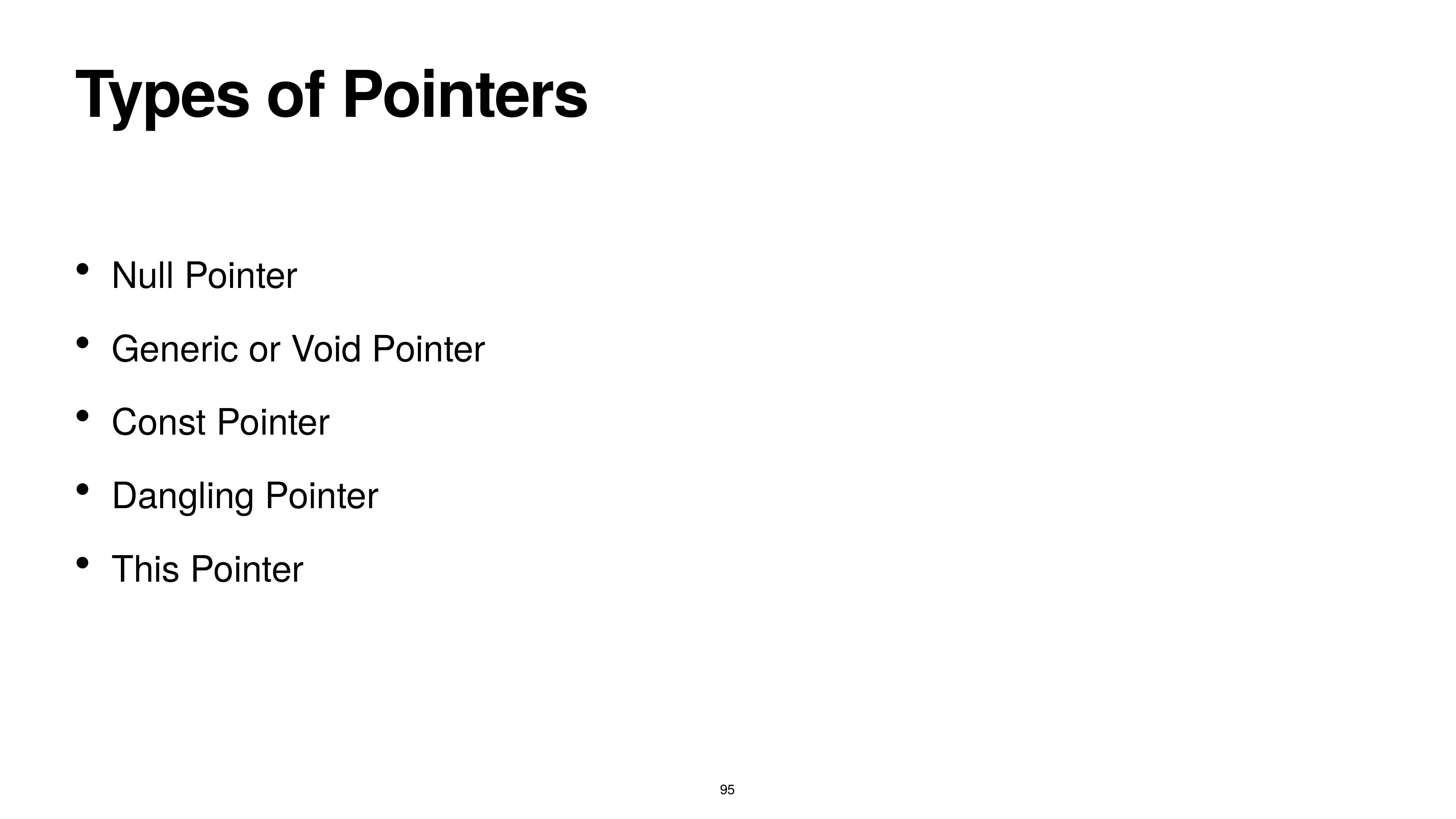

# Types of Pointers

Null Pointer
Generic or Void Pointer
Const Pointer
Dangling Pointer
This Pointer
95